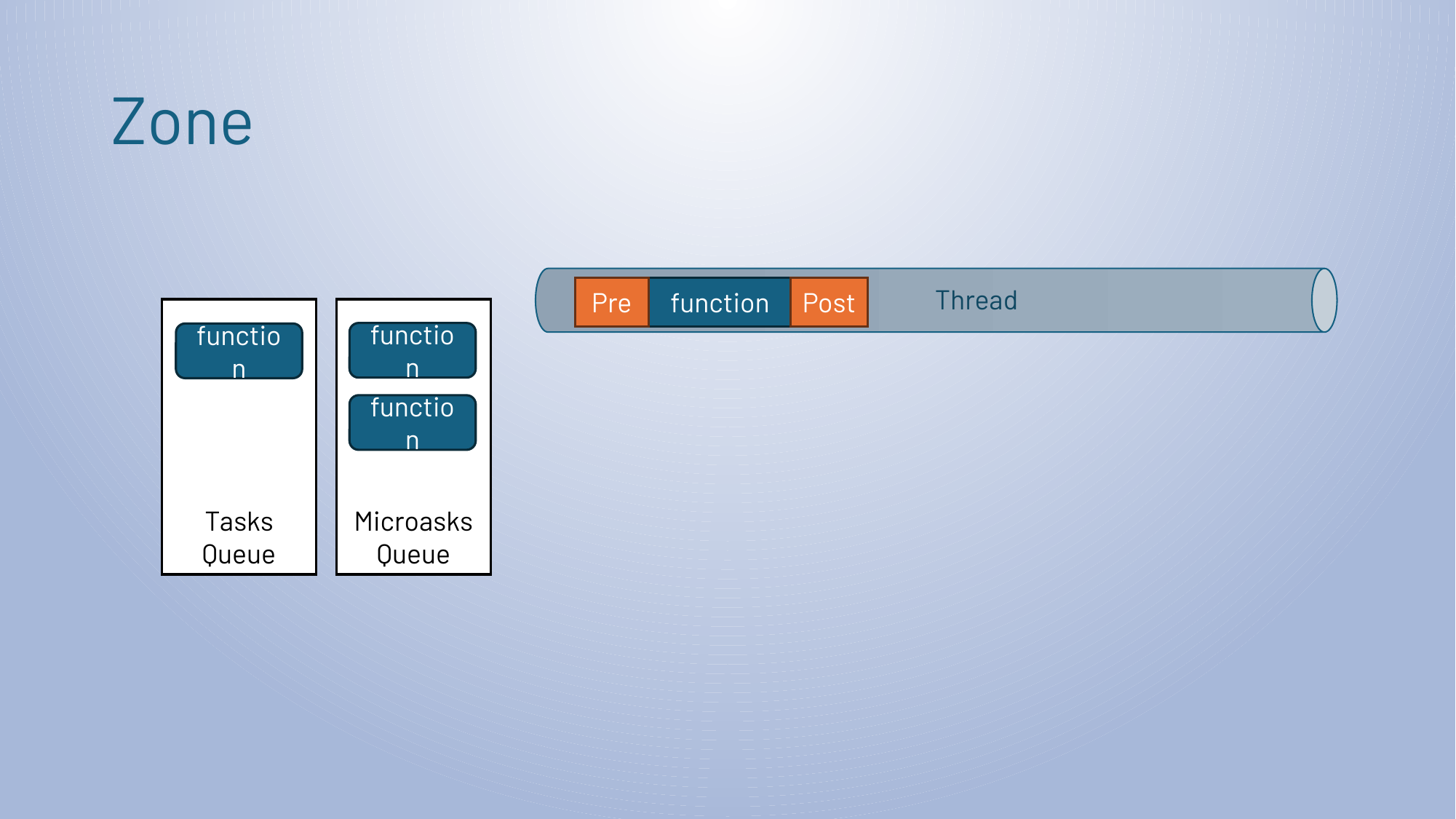

# Zone

Thread
Pre
function
Post
Tasks Queue
Microasks Queue
function
function
function